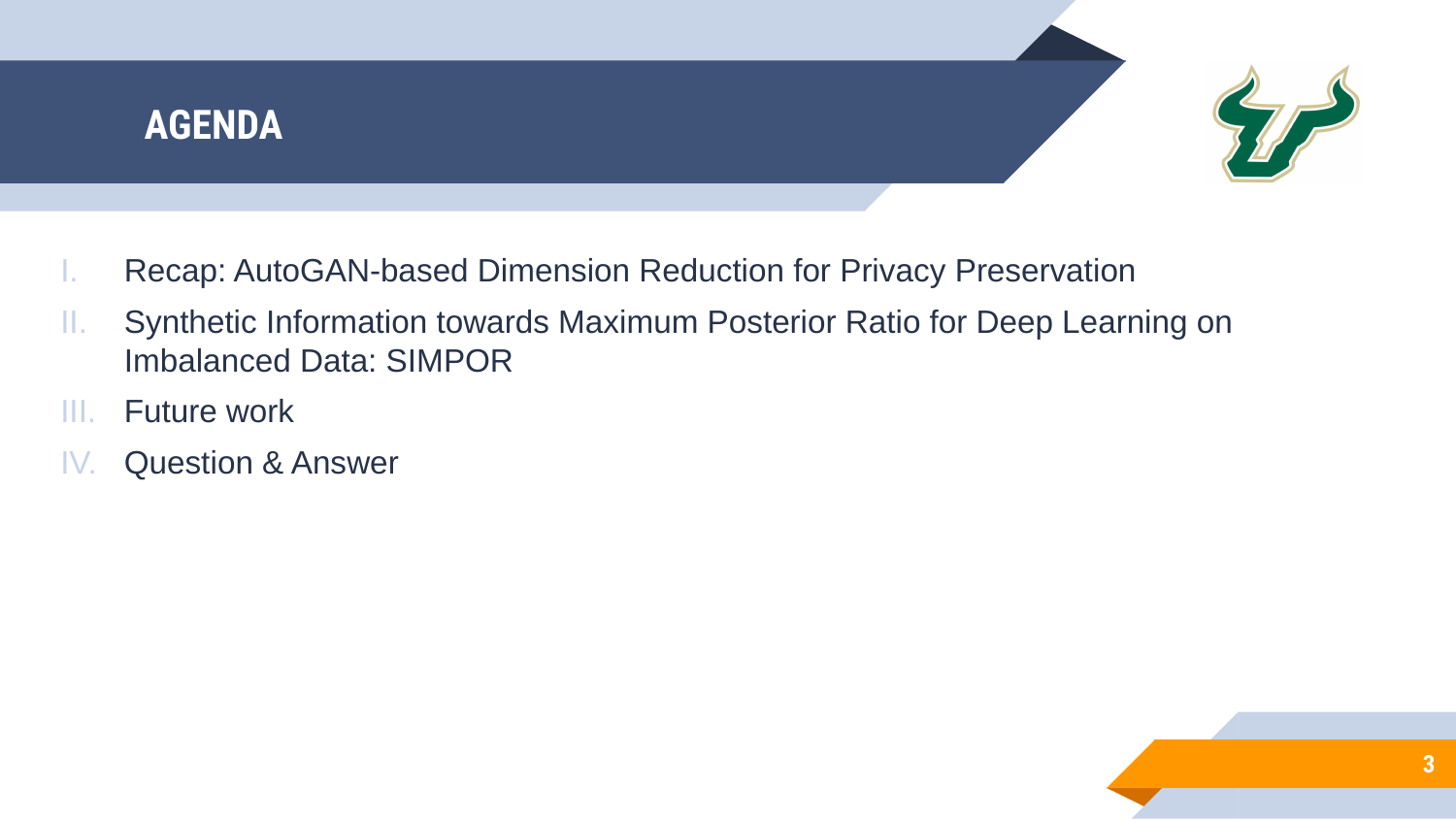

# AGENDA
Recap: AutoGAN-based Dimension Reduction for Privacy Preservation
Synthetic Information towards Maximum Posterior Ratio for Deep Learning on Imbalanced Data: SIMPOR
Future work
Question & Answer

3